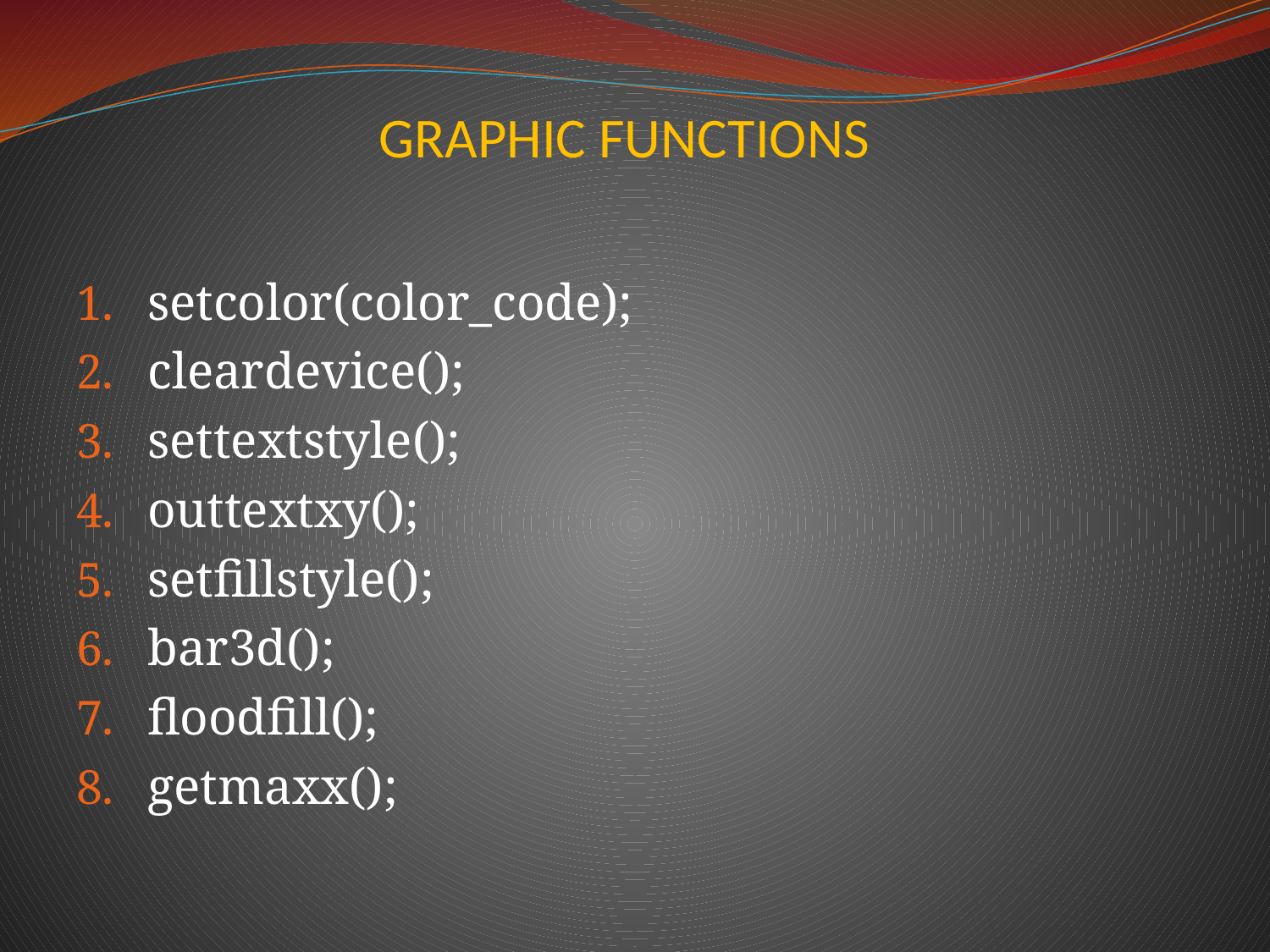

# GRAPHIC FUNCTIONS
setcolor(color_code);
cleardevice();
settextstyle();
outtextxy();
setfillstyle();
bar3d();
floodfill();
getmaxx();